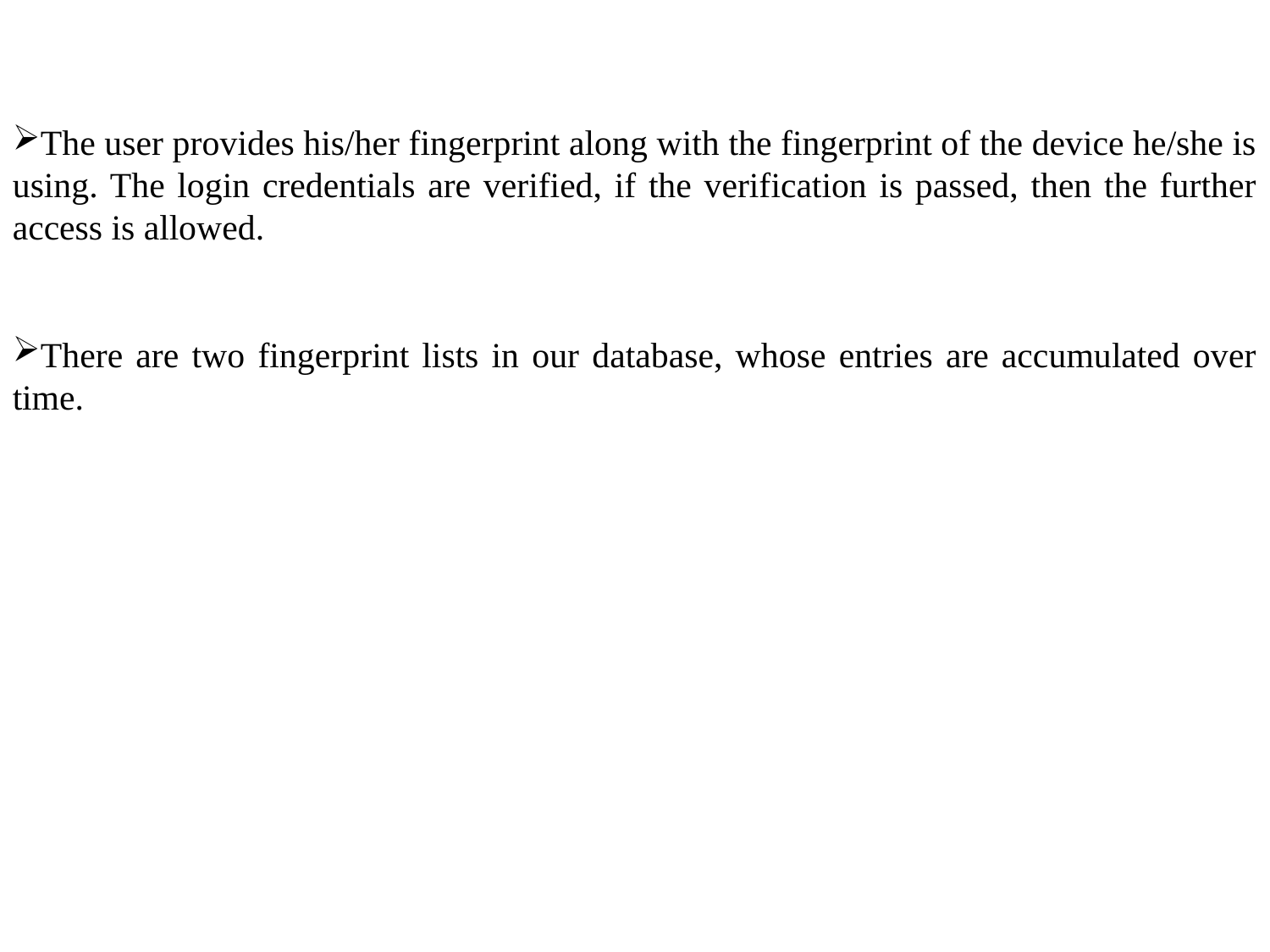

The user provides his/her fingerprint along with the fingerprint of the device he/she is using. The login credentials are verified, if the verification is passed, then the further access is allowed.

There are two fingerprint lists in our database, whose entries are accumulated over time.